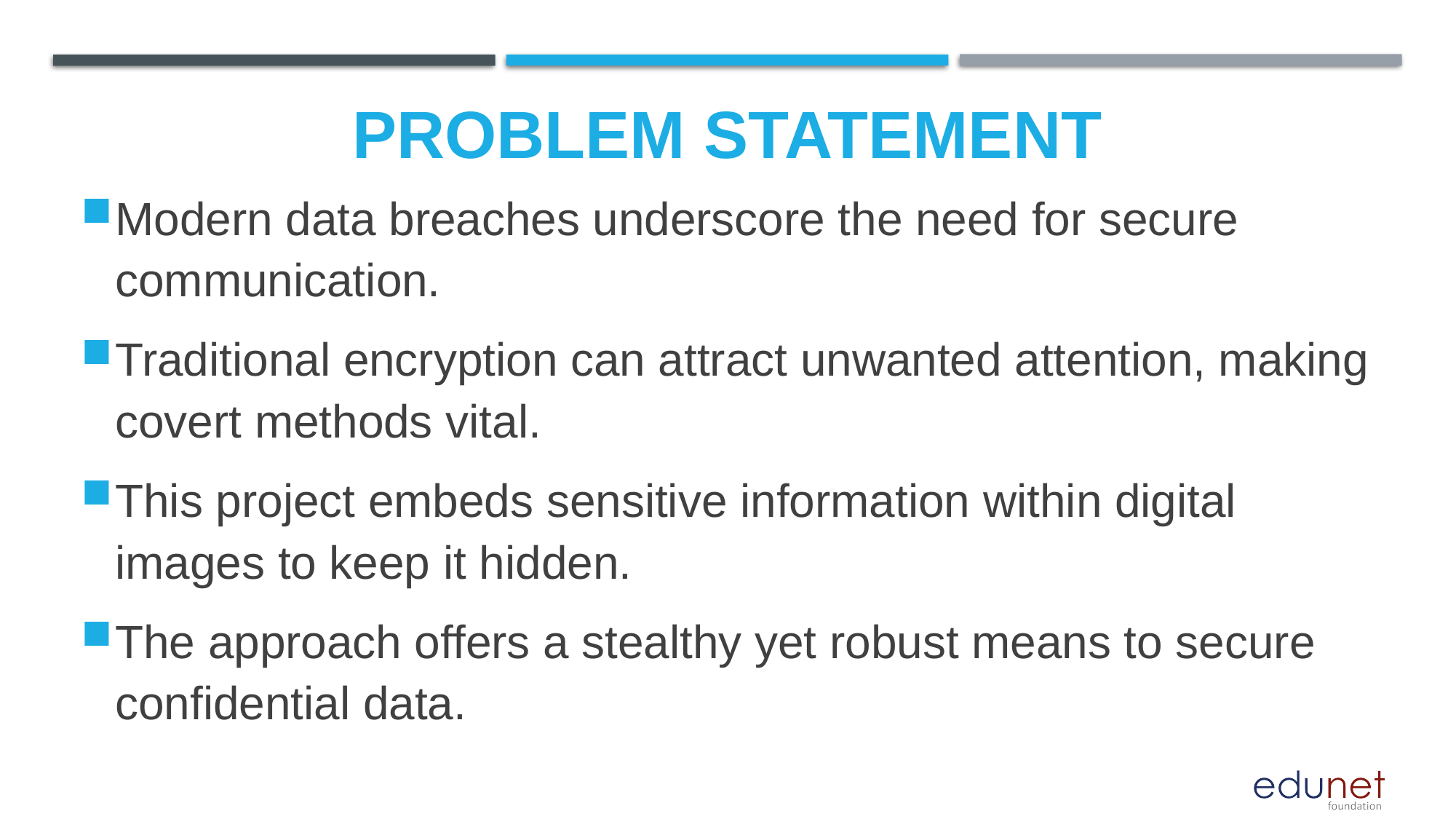

# Problem Statement
Modern data breaches underscore the need for secure communication.
Traditional encryption can attract unwanted attention, making covert methods vital.
This project embeds sensitive information within digital images to keep it hidden.
The approach offers a stealthy yet robust means to secure confidential data.